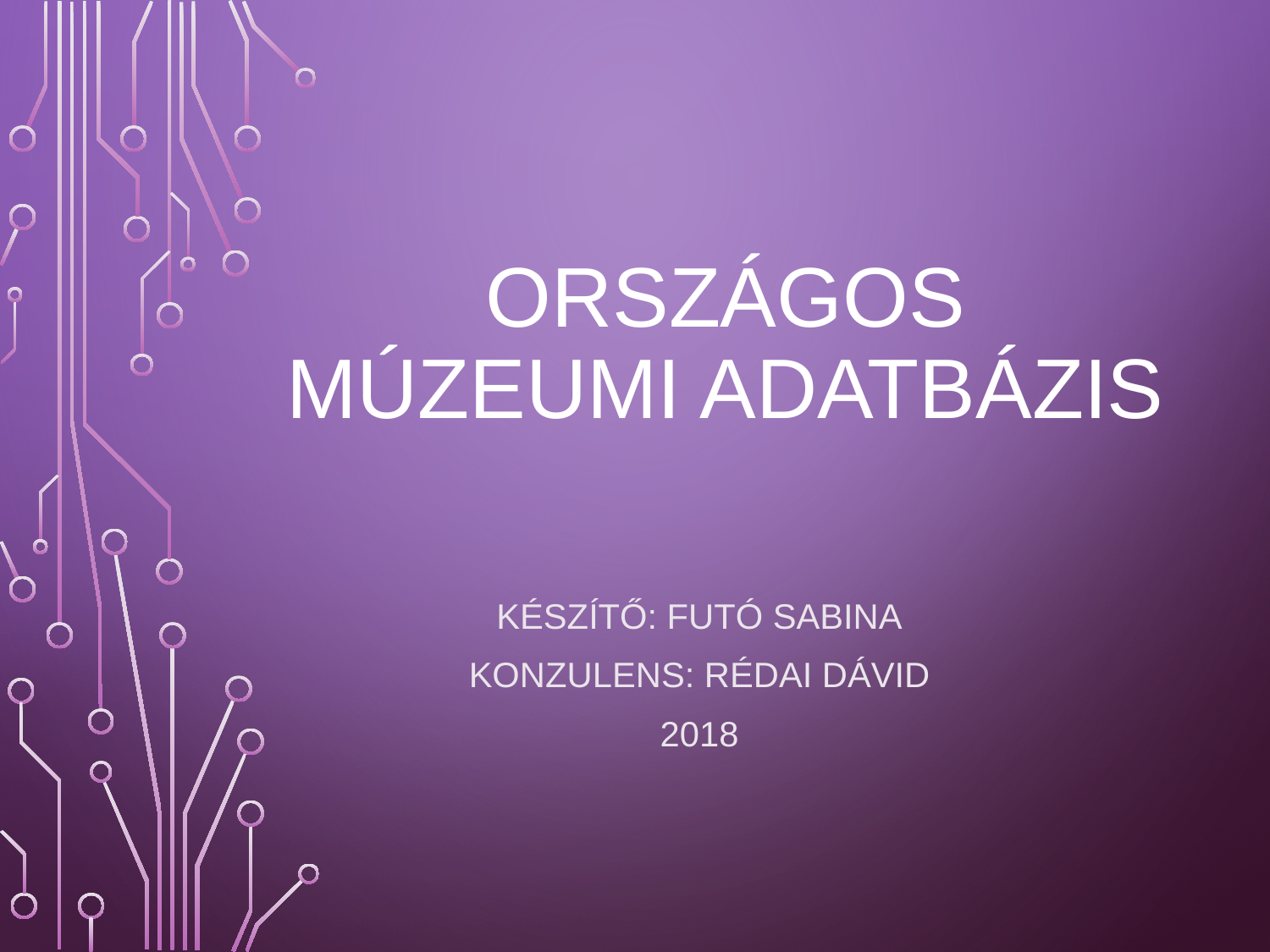

# Országos Múzeumi Adatbázis

Készítő: Futó Sabina
Konzulens: Rédai Dávid
2018